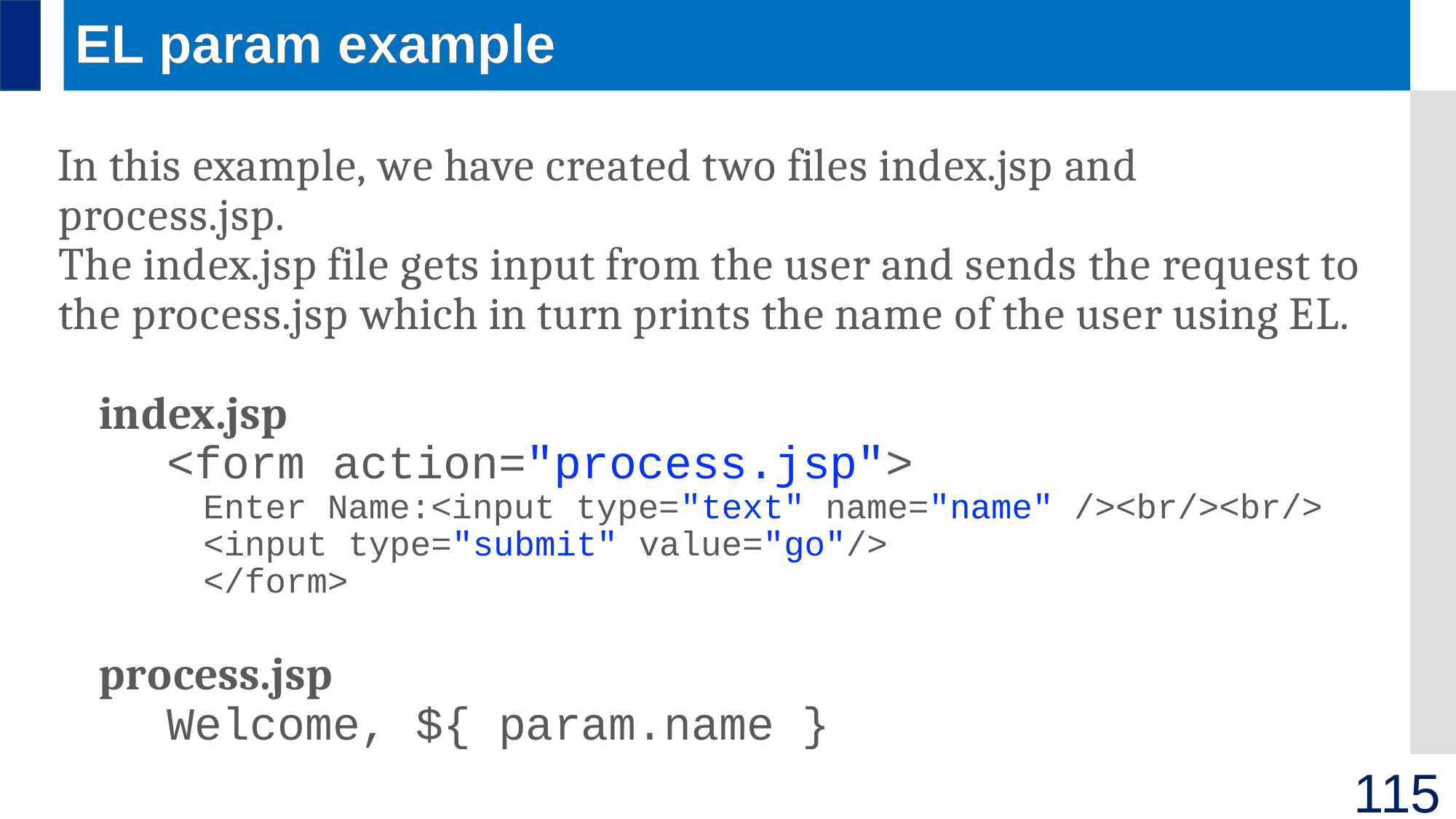

# EL param example
In this example, we have created two files index.jsp and process.jsp.
The index.jsp file gets input from the user and sends the request to the process.jsp which in turn prints the name of the user using EL.

    index.jsp
	<form action="process.jsp">
		Enter Name:<input type="text" name="name" /><br/><br/>
		<input type="submit" value="go"/>
		</form>

    process.jsp
	Welcome, ${ param.name }
115